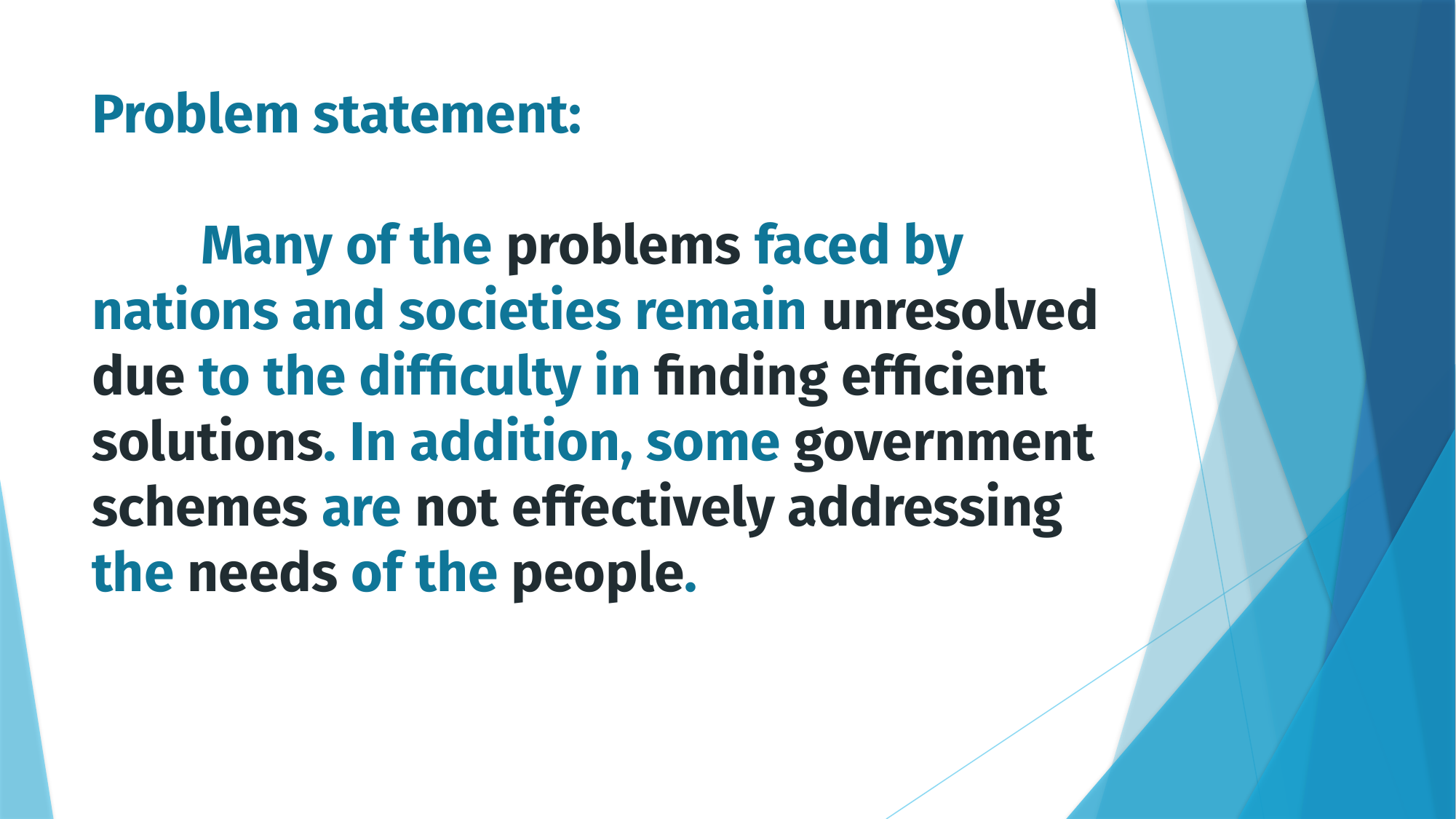

# Problem statement: Many of the problems faced by nations and societies remain unresolved due to the difficulty in finding efficient solutions. In addition, some government schemes are not effectively addressing the needs of the people.